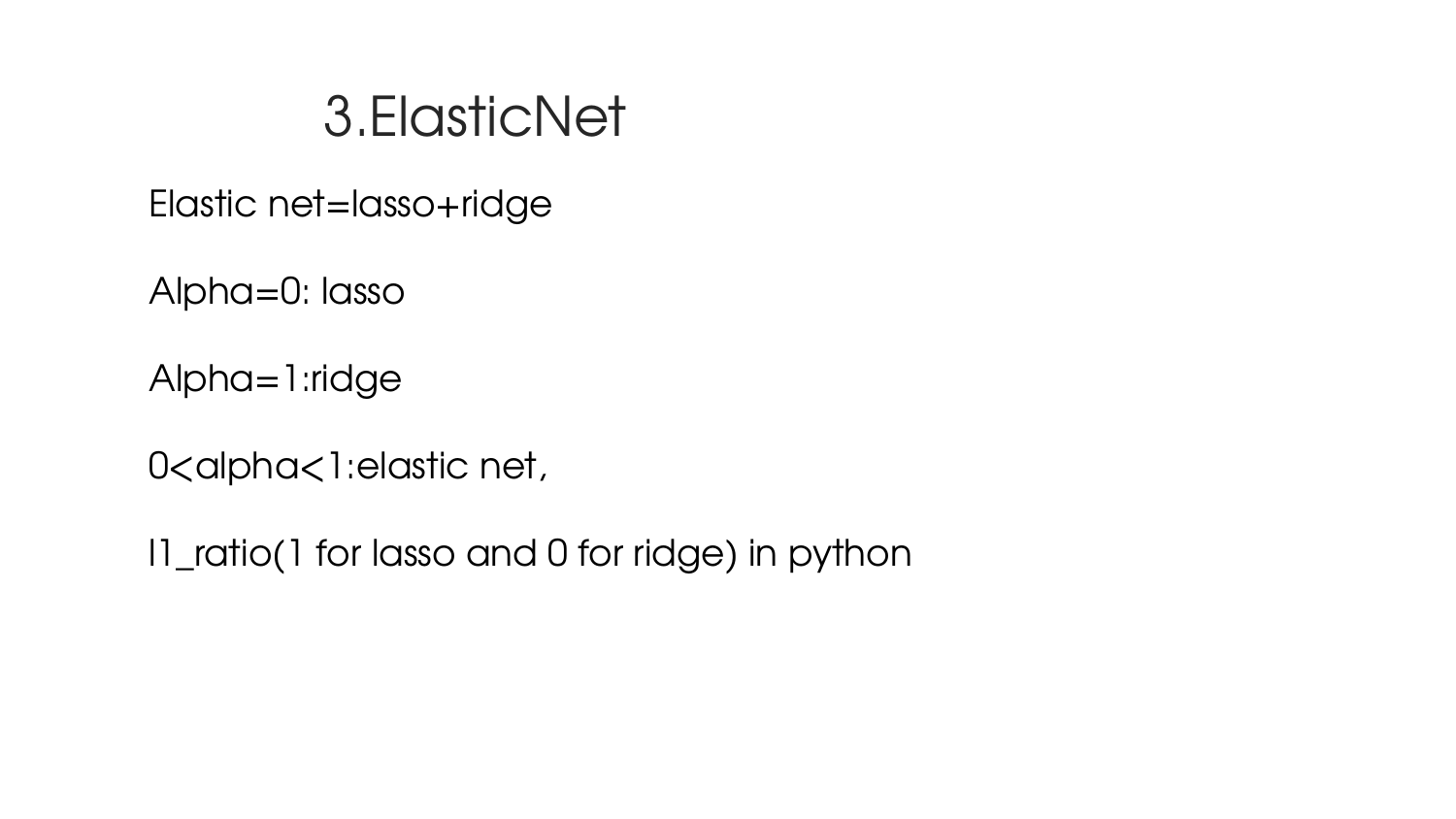

# 3.ElasticNet
Elastic net=lasso+ridge

Alpha=0: lasso

Alpha=1:ridge

0<alpha<1:elastic net,

l1_ratio(1 for lasso and 0 for ridge) in python